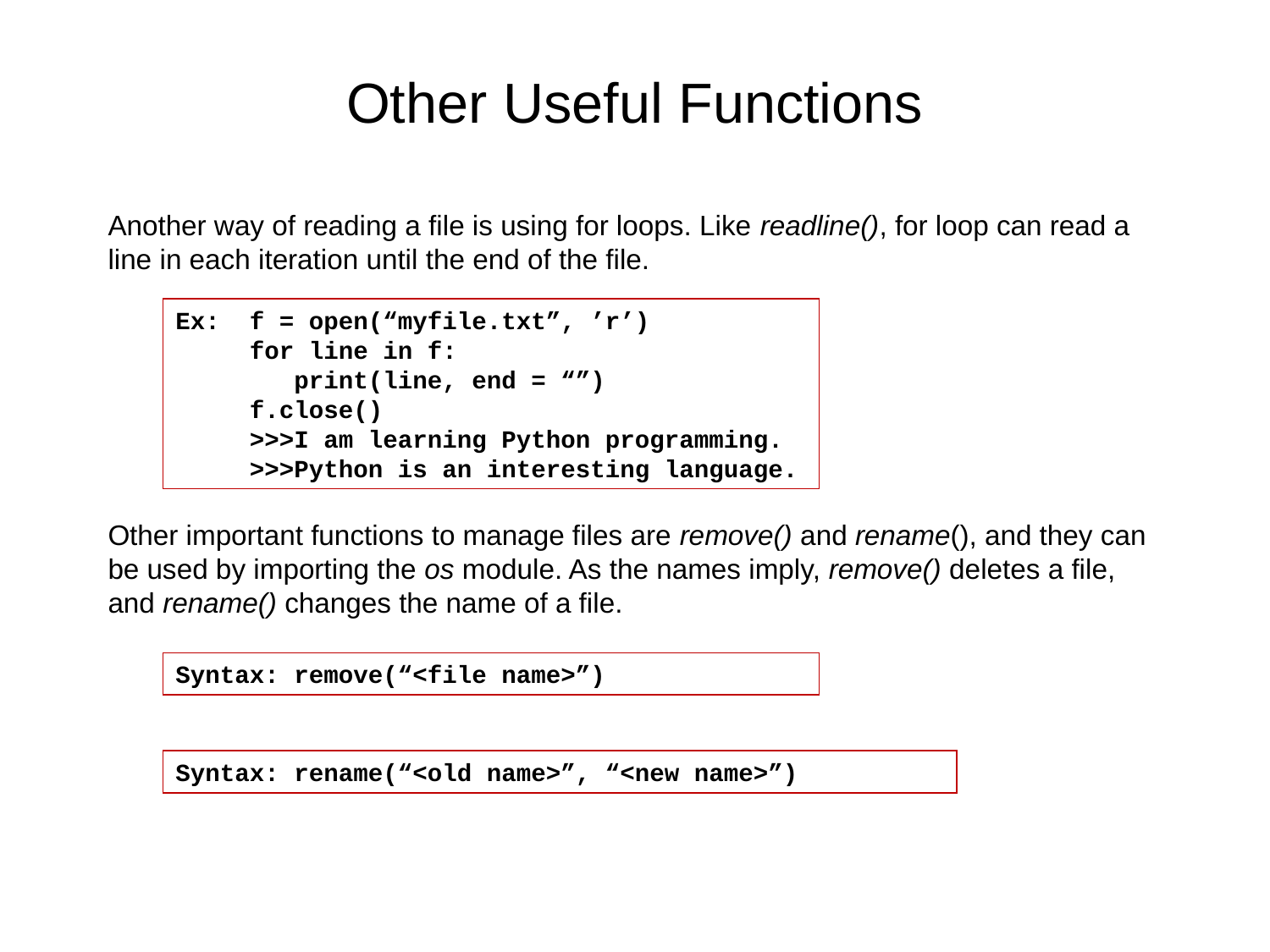

# Other Useful Functions
Another way of reading a file is using for loops. Like readline(), for loop can read a line in each iteration until the end of the file.

Other important functions to manage files are remove() and rename(), and they can be used by importing the os module. As the names imply, remove() deletes a file, and rename() changes the name of a file.

Ex:  f = open(“myfile.txt”, ’r’)
     for line in f:
        print(line, end = “”)
     f.close()
     >>>I am learning Python programming.
     >>>Python is an interesting language.
Syntax: remove(“<file name>”)
Syntax: rename(“<old name>”, “<new name>”)